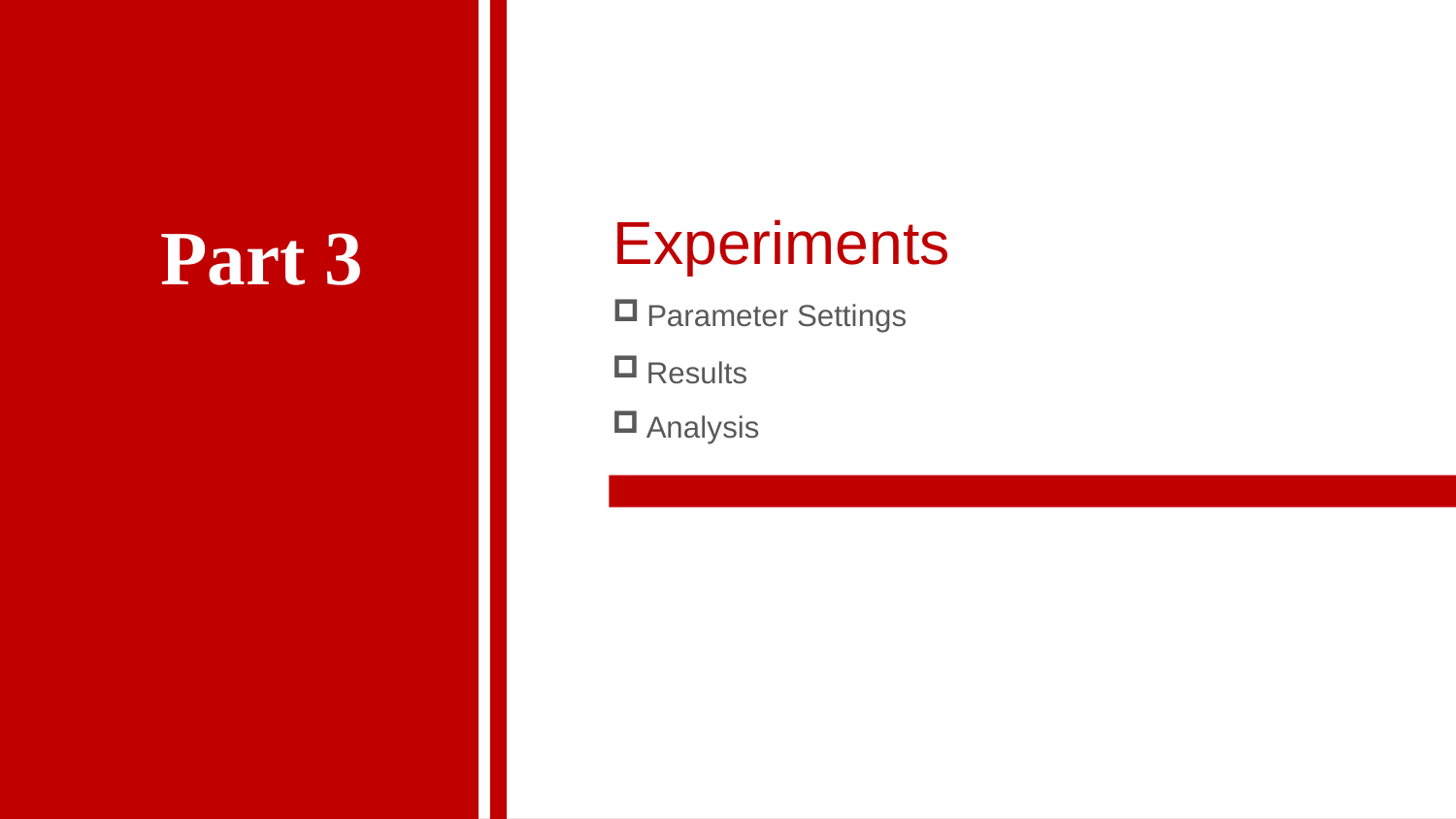

Experiments
Part 3
Parameter Settings
Results
Analysis